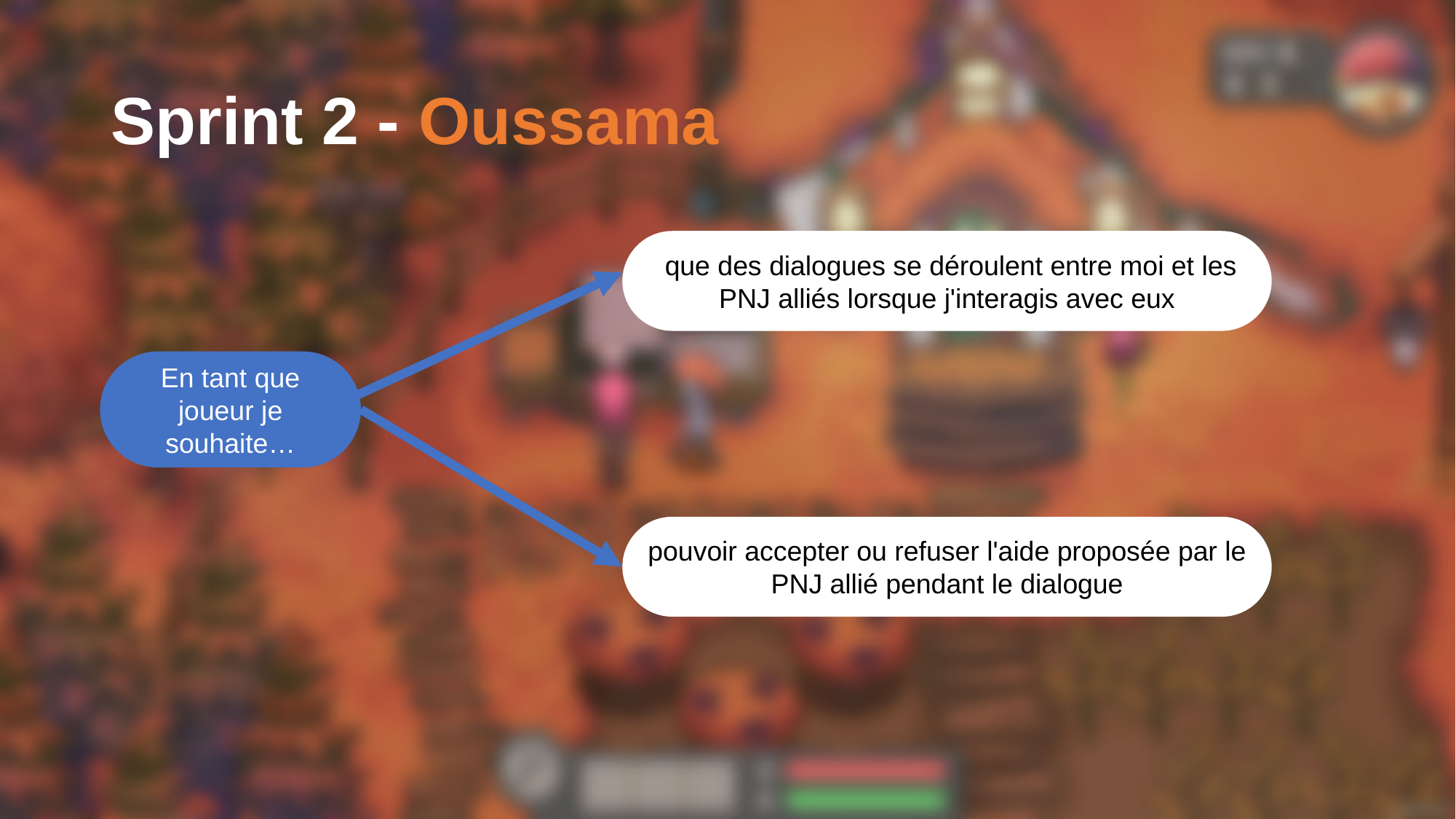

# Sprint 2 - Oussama
 que des dialogues se déroulent entre moi et les PNJ alliés lorsque j'interagis avec eux
pouvoir accepter ou refuser l'aide proposée par le PNJ allié pendant le dialogue
En tant que joueur je souhaite…